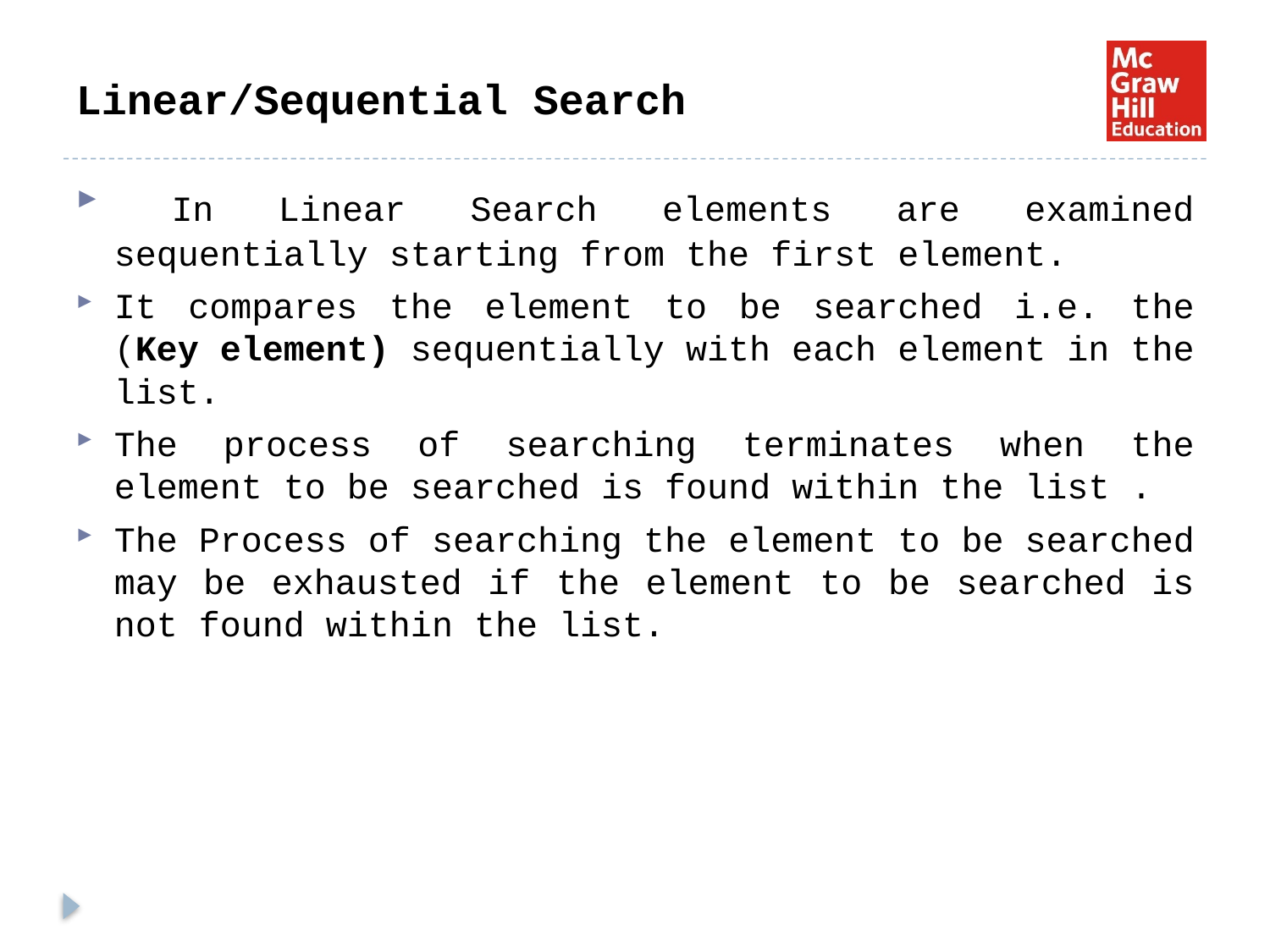

# Linear/Sequential Search
 In Linear Search elements are examined sequentially starting from the first element.
It compares the element to be searched i.e. the (Key element) sequentially with each element in the list.
The process of searching terminates when the element to be searched is found within the list .
The Process of searching the element to be searched may be exhausted if the element to be searched is not found within the list.